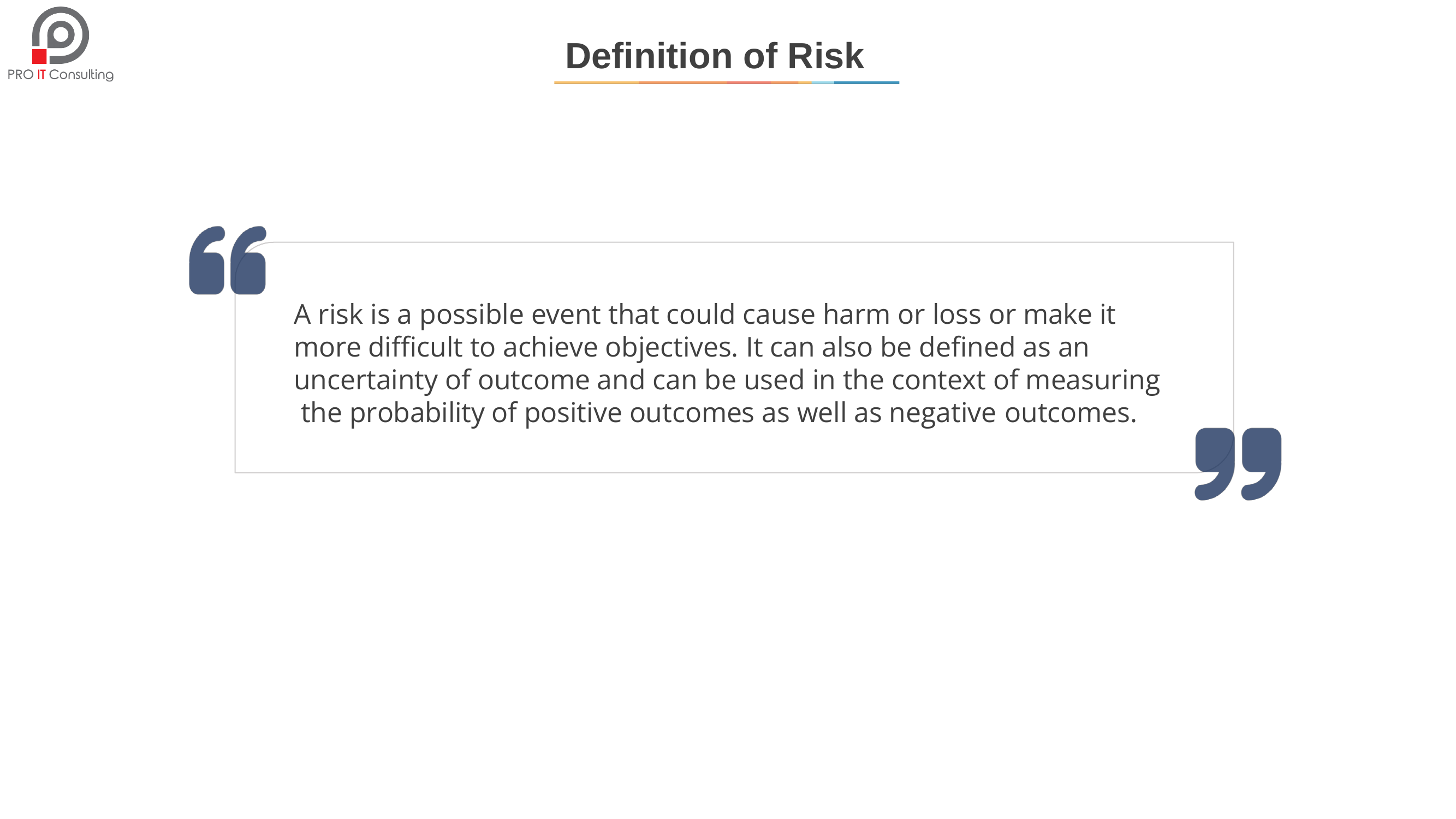

# Definition of Risk

A risk is a possible event that could cause harm or loss or make it  more difficult to achieve objectives. It can also be defined as an  uncertainty of outcome and can be used in the context of measuring  the probability of positive outcomes as well as negative outcomes.